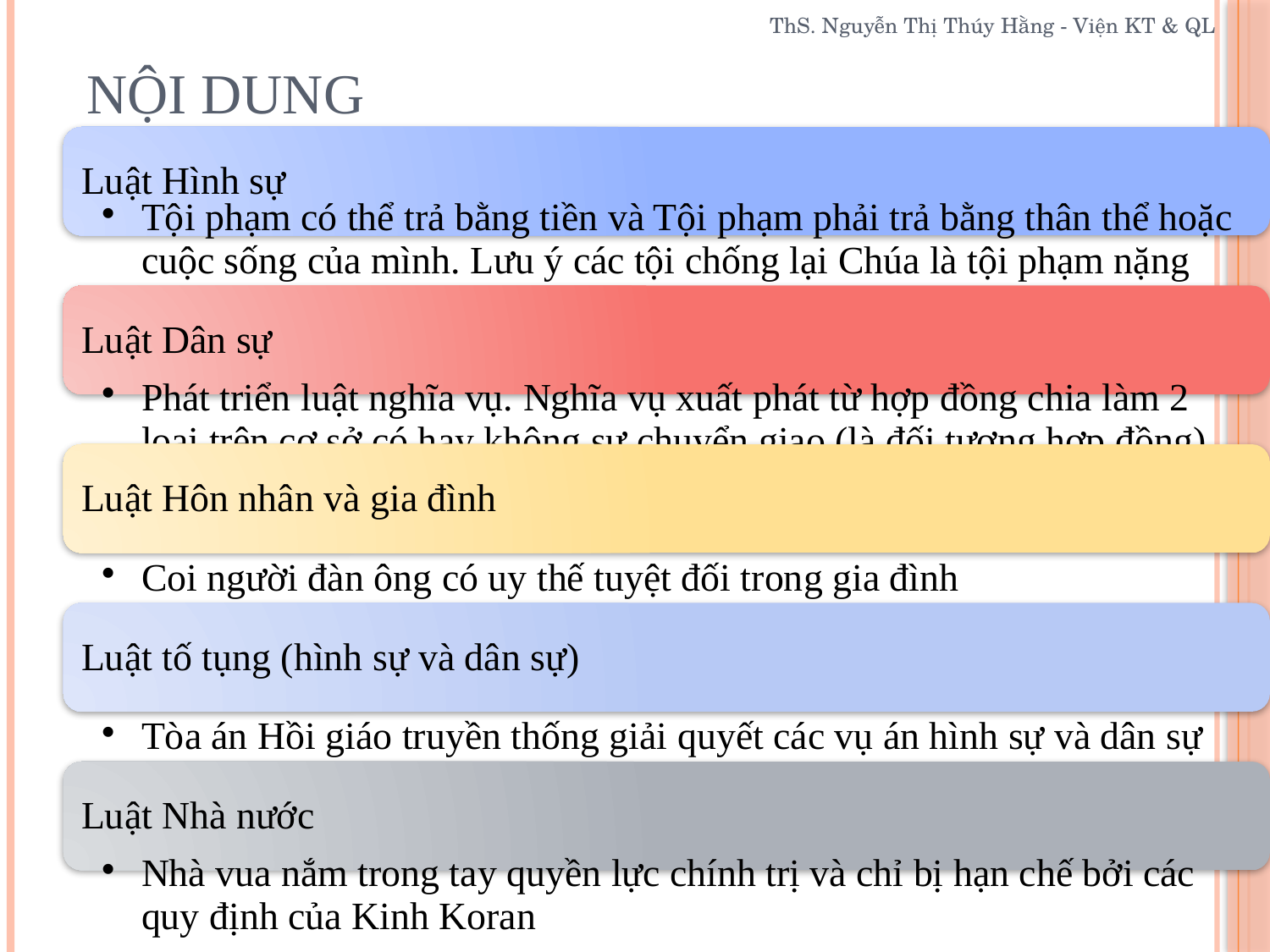

# Nội dung
ThS. Nguyễn Thị Thúy Hằng - Viện KT & QL
Luật Hình sự
Tội phạm có thể trả bằng tiền và Tội phạm phải trả bằng thân thể hoặc cuộc sống của mình. Lưu ý các tội chống lại Chúa là tội phạm nặng nhất.
Luật Dân sự
Phát triển luật nghĩa vụ. Nghĩa vụ xuất phát từ hợp đồng chia làm 2 loại trên cơ sở có hay không sự chuyển giao (là đối tượng hợp đồng)
Luật Hôn nhân và gia đình
Coi người đàn ông có uy thế tuyệt đối trong gia đình
Luật tố tụng (hình sự và dân sự)
Tòa án Hồi giáo truyền thống giải quyết các vụ án hình sự và dân sự
Luật Nhà nước
Nhà vua nắm trong tay quyền lực chính trị và chỉ bị hạn chế bởi các quy định của Kinh Koran
174